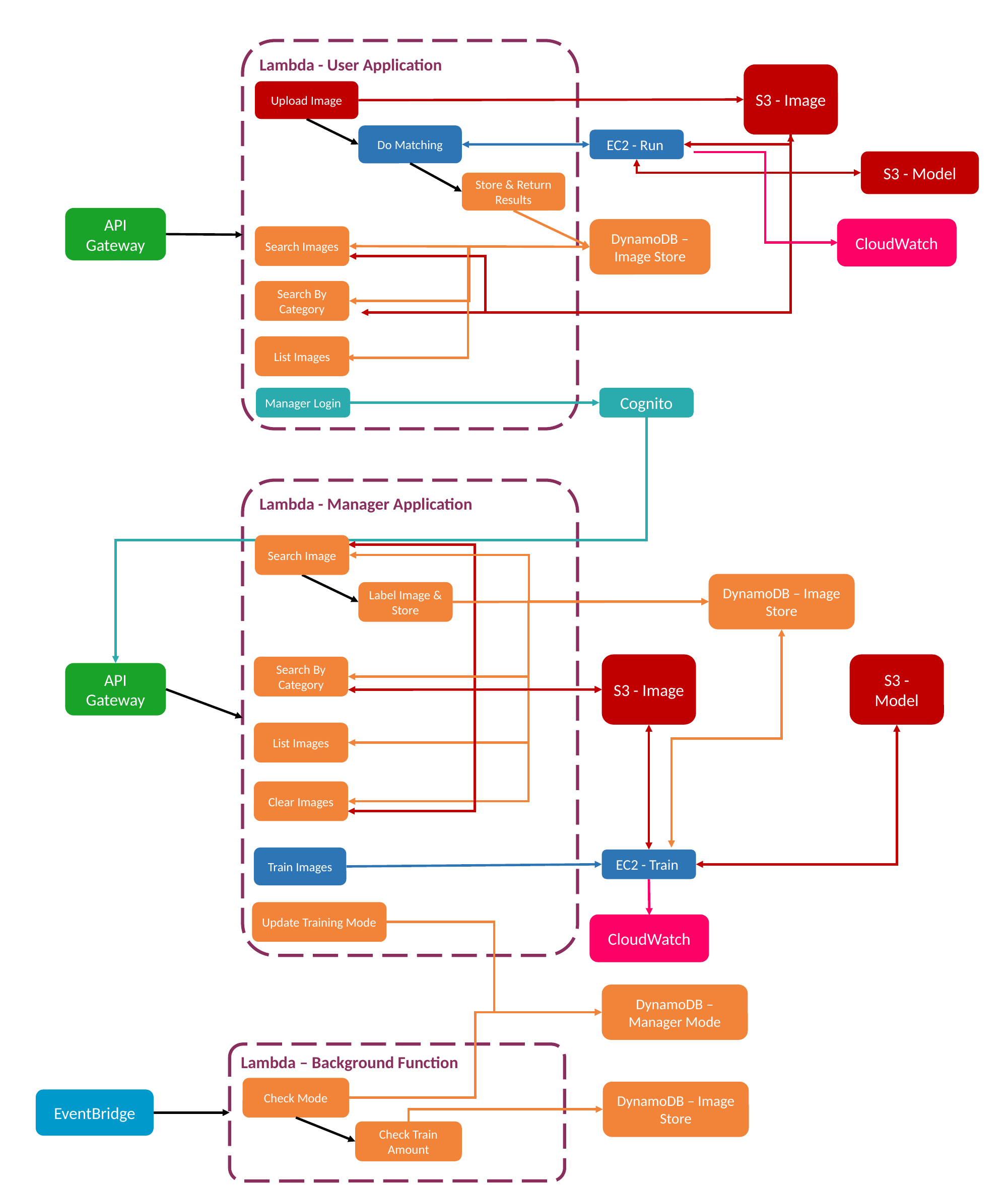

Lambda - User Application
S3 - Image
Upload Image
Do Matching
EC2 - Run
S3 - Model
Store & Return Results
API Gateway
DynamoDB – Image Store
Search Images
Search By Category
List Images
Cognito
Manager Login
Lambda - Manager Application
Search Image
DynamoDB – Image Store
Label Image & Store
S3 - Image
S3 - Model
Search By Category
API Gateway
List Images
Clear Images
Train Images
EC2 - Train
CloudWatch
Update Training Mode
CloudWatch
DynamoDB – Manager Mode
Lambda – Background Function
Check Mode
DynamoDB – Image Store
EventBridge
Check Train Amount